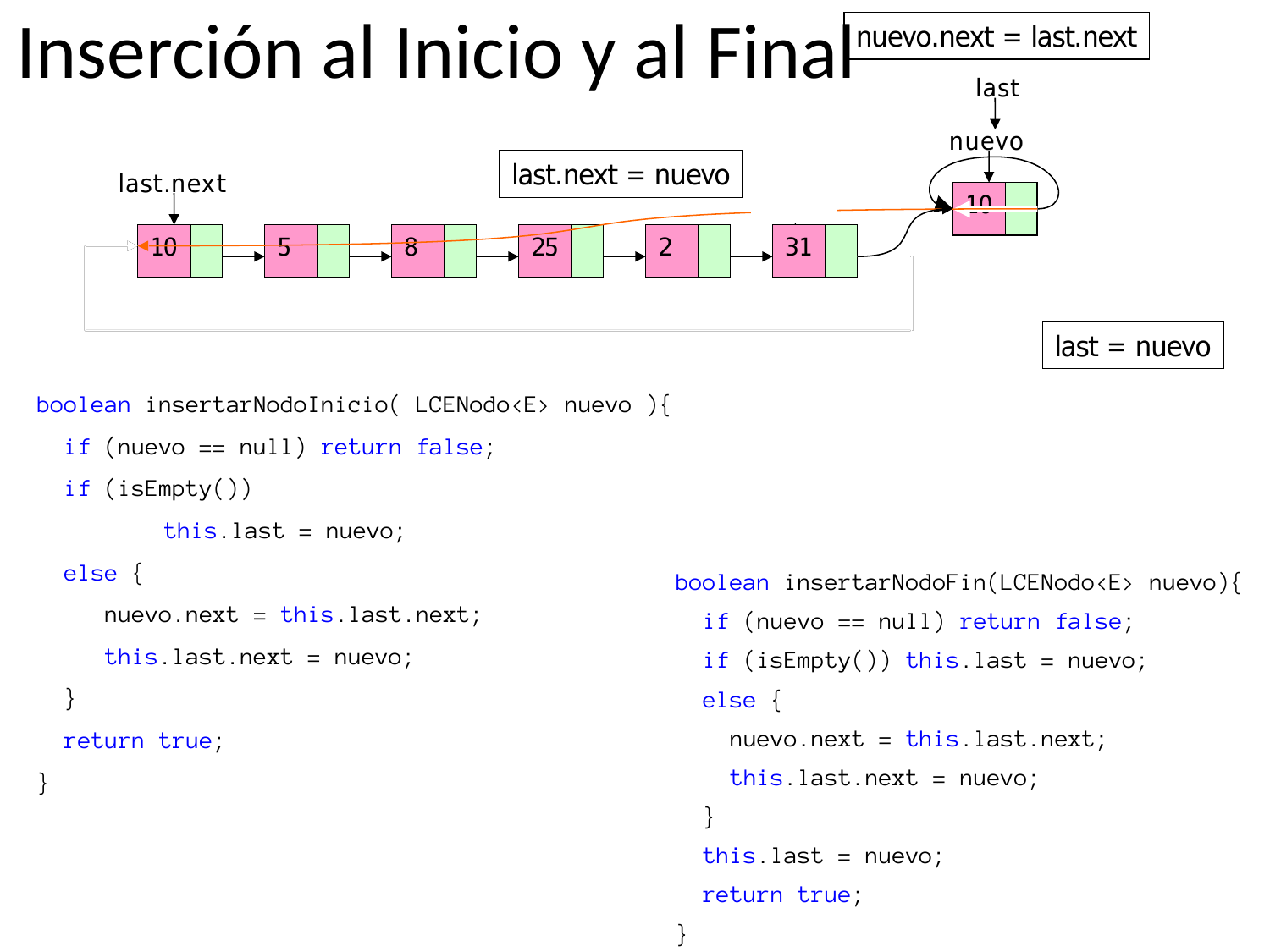

# Inserción al Inicio y al Final
nuevo.next = last.next
last

nuevo

last.next = nuevo
last.next

last

10

10

5

8

25

2

31

last = nuevo
boolean insertarNodoInicio( LCENodo<E> nuevo ){
  if (nuevo == null) return false;
  if (isEmpty())
	this.last = nuevo;
  else {
     nuevo.next = this.last.next;
     this.last.next = nuevo;
  }
  return true;
}
boolean insertarNodoFin(LCENodo<E> nuevo){
  if (nuevo == null) return false;
  if (isEmpty()) this.last = nuevo;
  else {
    nuevo.next = this.last.next;
    this.last.next = nuevo;
  }
  this.last = nuevo;
  return true;
}